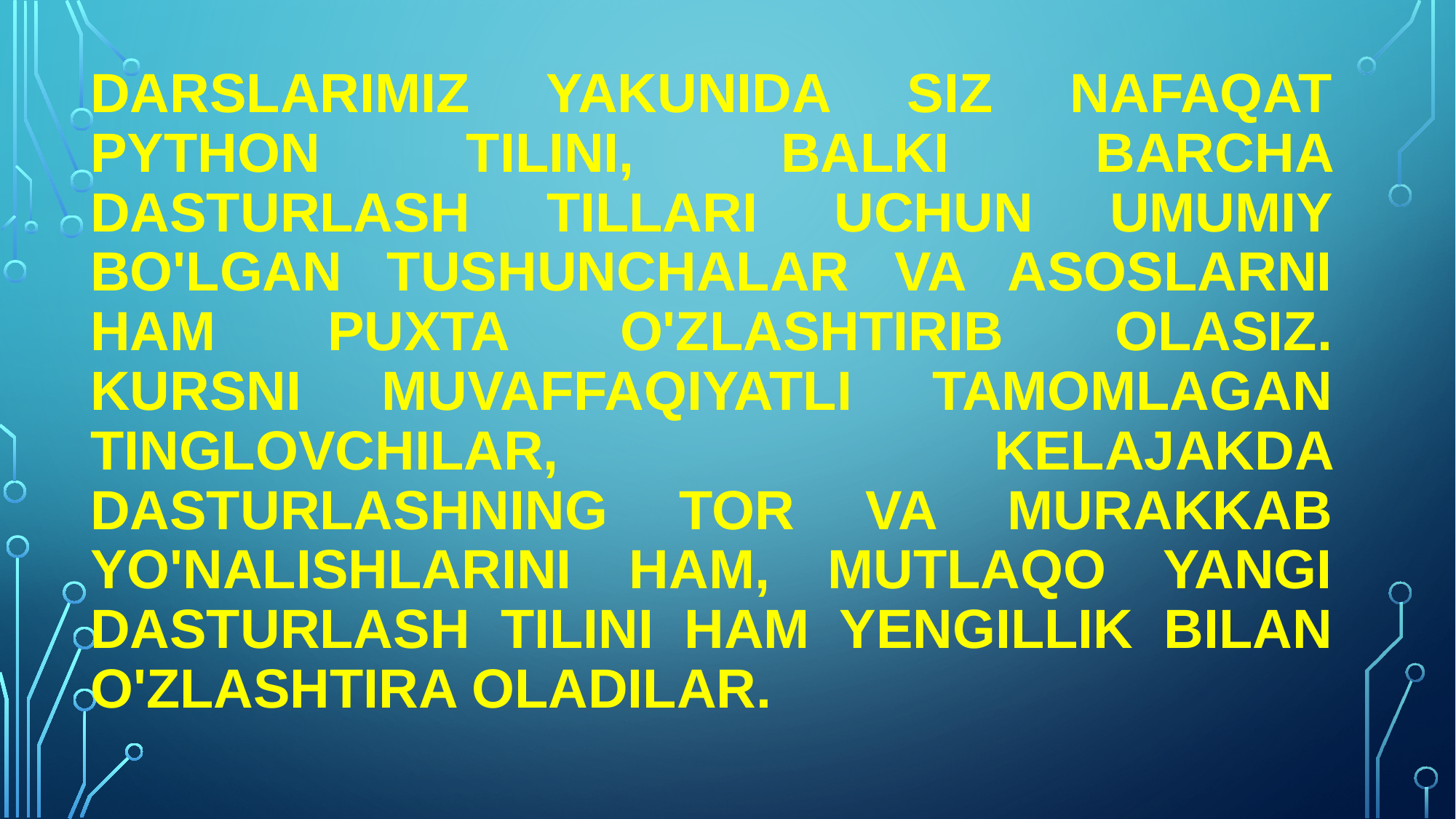

# Darslarimiz yakunida siz nafaqat Python tilini, balki barcha dasturlash tillari uchun umumiy bo'lgan tushunchalar va asoslarni ham puxta o'zlashtirib olasiz. Kursni muvaffaqiyatli tamomlagan tinglovchilar, kelajakda dasturlashning tor va murakkab yo'nalishlarini ham, mutlaqo yangi dasturlash tilini ham yengillik bilan o'zlashtira oladilar.